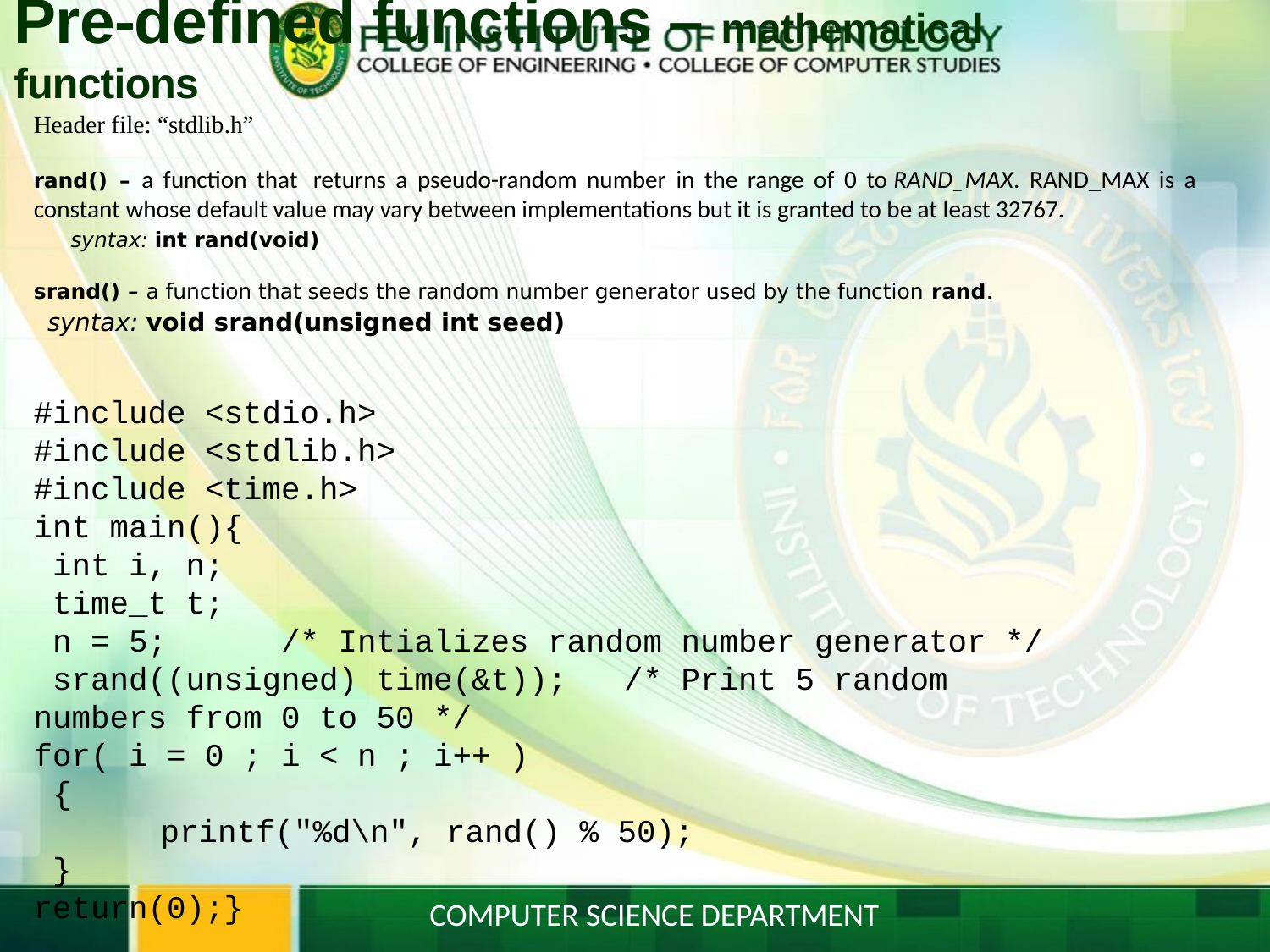

Pre-defined functions – mathematical functions

Header file: “stdlib.h”

rand() – a function that  returns a pseudo-random number in the range of 0 to RAND_MAX. RAND_MAX is a constant whose default value may vary between implementations but it is granted to be at least 32767.
      syntax: int rand(void)

srand() – a function that seeds the random number generator used by the function rand.
  syntax: void srand(unsigned int seed)

#include <stdio.h>
#include <stdlib.h>
#include <time.h>
int main(){
 int i, n;
 time_t t;
 n = 5;      /* Intializes random number generator */
 srand((unsigned) time(&t));   /* Print 5 random numbers from 0 to 50 */
for( i = 0 ; i < n ; i++ )
 {
	printf("%d\n", rand() % 50);
 }
return(0);}